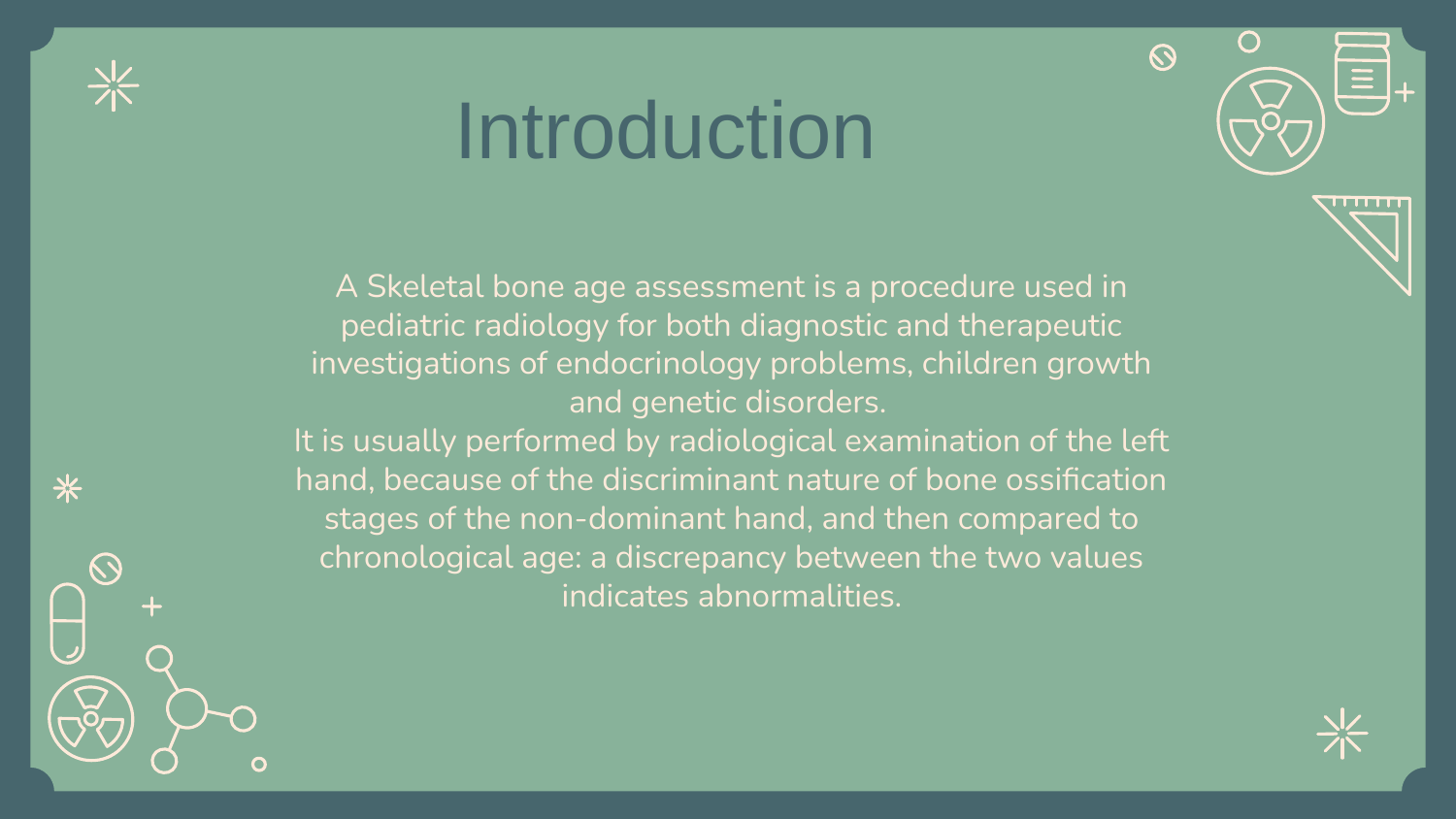

# Introduction

A Skeletal bone age assessment is a procedure used in pediatric radiology for both diagnostic and therapeutic investigations of endocrinology problems, children growth and genetic disorders.
It is usually performed by radiological examination of the left hand, because of the discriminant nature of bone ossification stages of the non-dominant hand, and then compared to chronological age: a discrepancy between the two values indicates abnormalities.